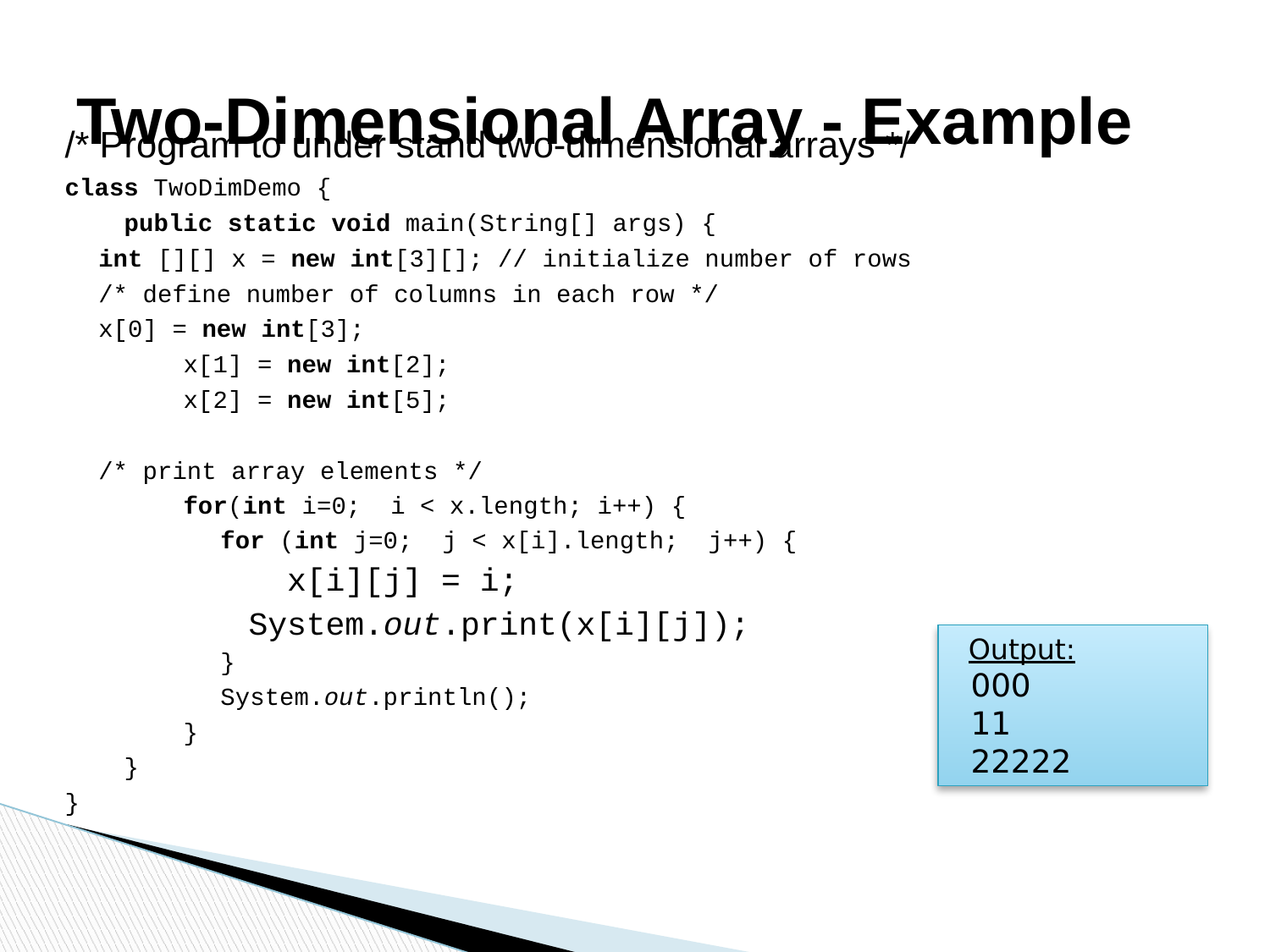

# Two-Dimensional Array - Example
/* Program to under stand two-dimensional arrays */
class TwoDimDemo {
    public static void main(String[] args) {
		int [][] x = new int[3][]; // initialize number of rows
		/* define number of columns in each row */
		x[0] = new int[3];
        x[1] = new int[2];
        x[2] = new int[5];

	/* print array elements */
        for(int i=0;  i < x.length; i++) {
        for (int j=0;  j < x[i].length;  j++) {
        x[i][j] = i;
      System.out.print(x[i][j]);
        }
        System.out.println();
        }
    }
}
  Output:
  000
  11
  22222